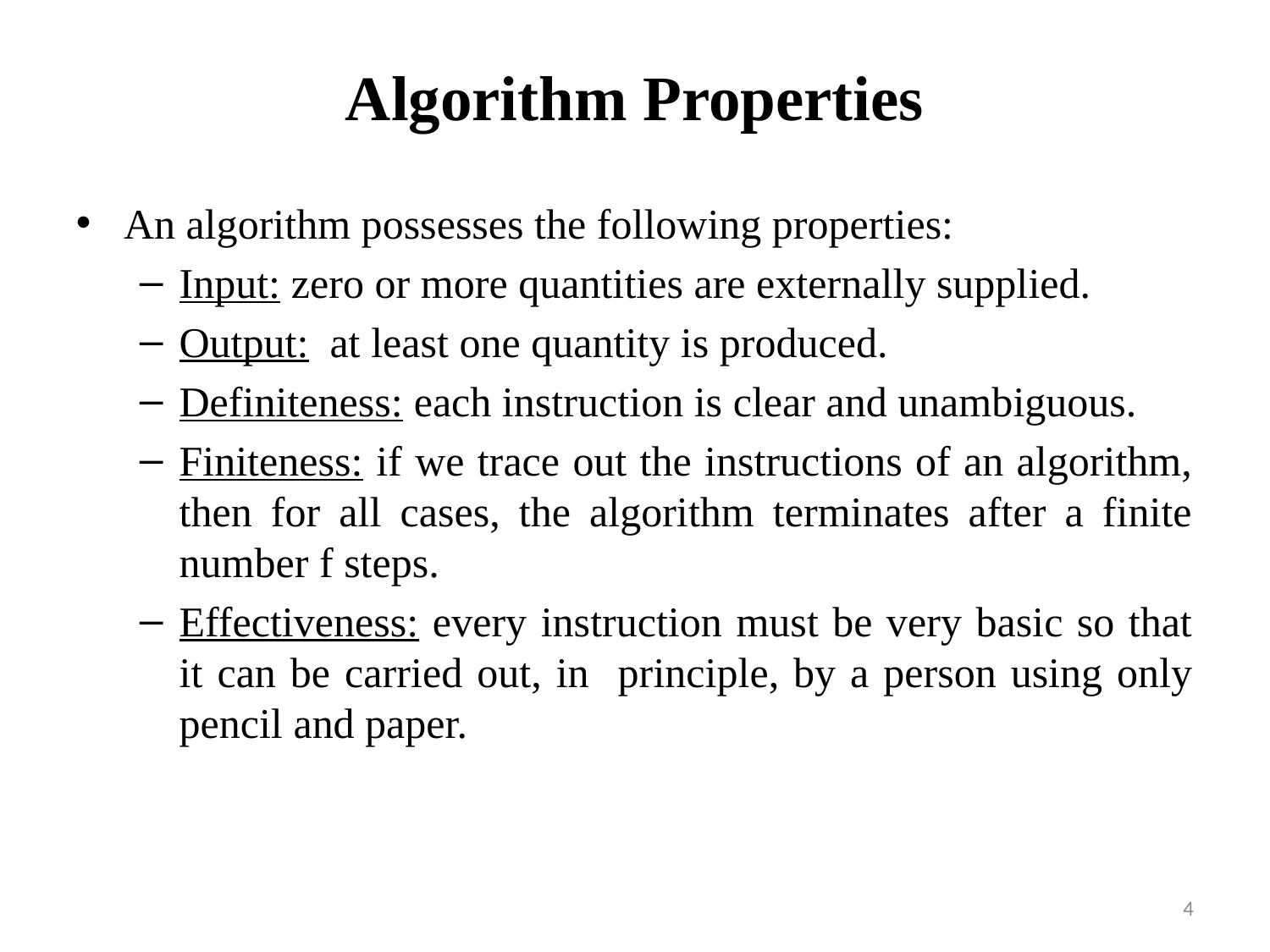

# Algorithm Properties
An algorithm possesses the following properties:
Input: zero or more quantities are externally supplied.
Output:  at least one quantity is produced.
Definiteness: each instruction is clear and unambiguous.
Finiteness: if we trace out the instructions of an algorithm, then for all cases, the algorithm terminates after a finite number f steps.
Effectiveness: every instruction must be very basic so that it can be carried out, in  principle, by a person using only pencil and paper.

4